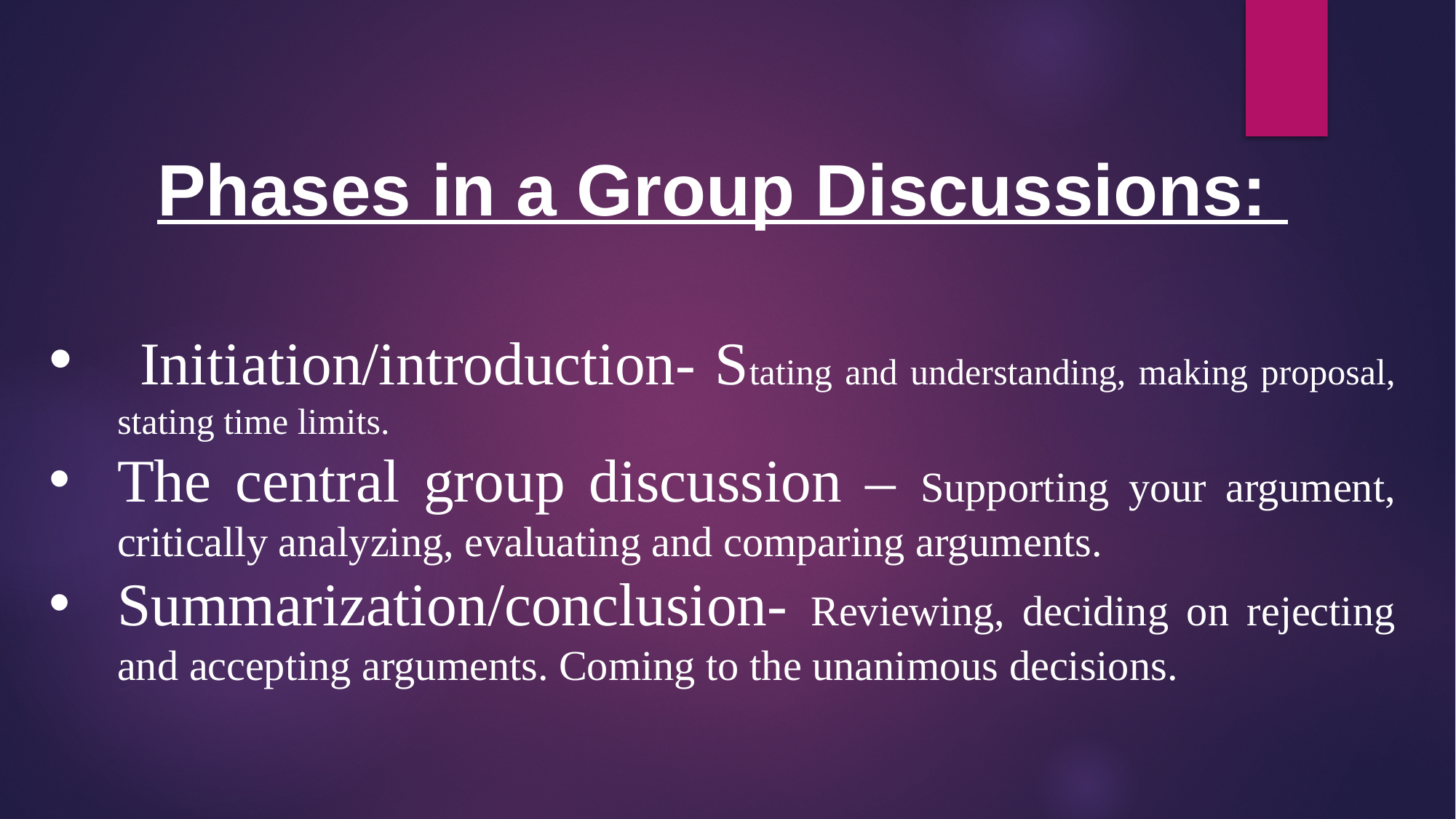

Phases in a Group Discussions:

 Initiation/introduction- Stating and understanding, making proposal, stating time limits.
The central group discussion – Supporting your argument, critically analyzing, evaluating and comparing arguments.
Summarization/conclusion- Reviewing, deciding on rejecting and accepting arguments. Coming to the unanimous decisions.